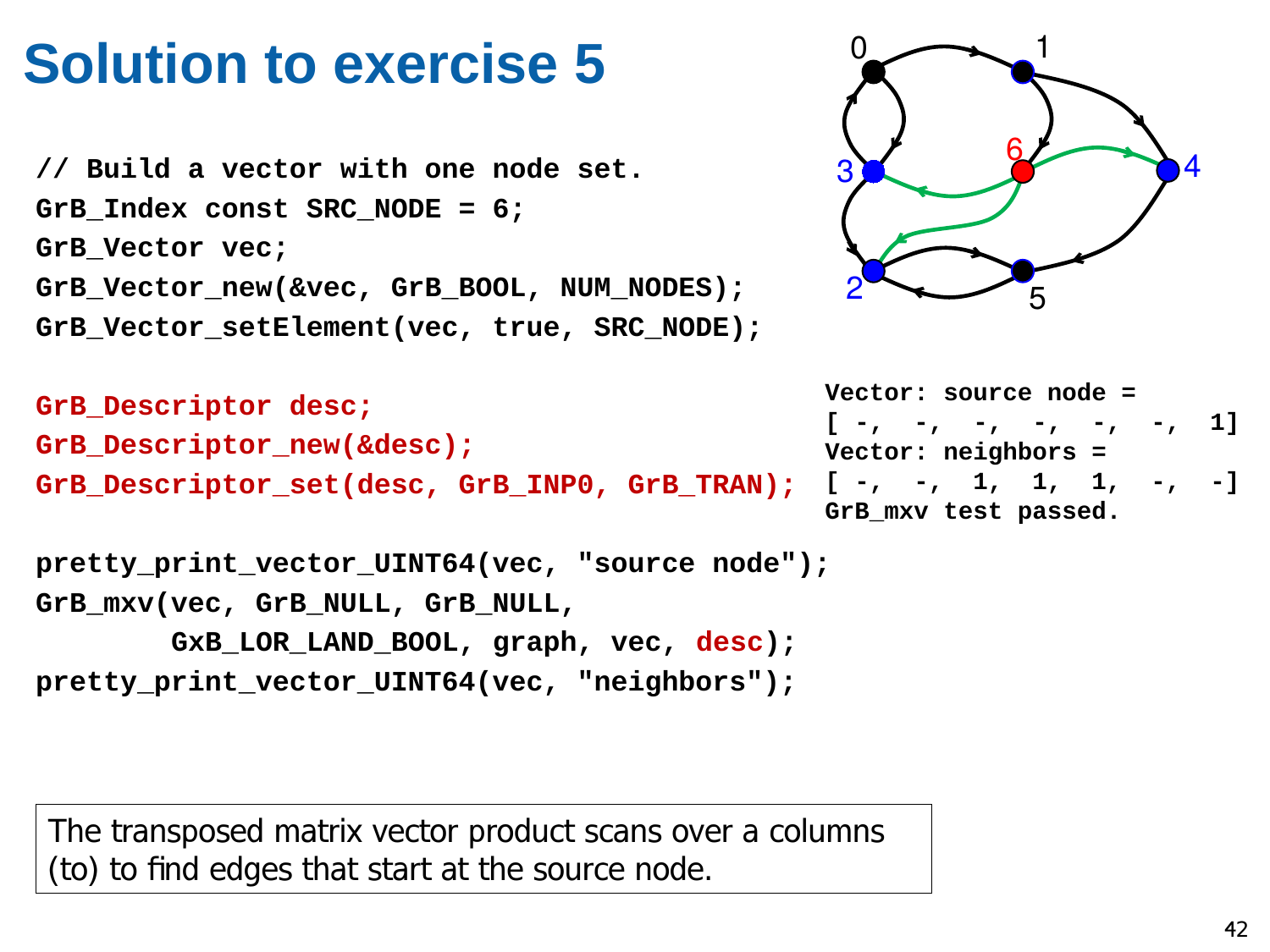

1
0

6

4

3

2
5

# Solution to exercise 5
// Build a vector with one node set.
GrB_Index const SRC_NODE = 6;
GrB_Vector vec;
GrB_Vector_new(&vec, GrB_BOOL, NUM_NODES);
GrB_Vector_setElement(vec, true, SRC_NODE);

GrB_Descriptor desc;
GrB_Descriptor_new(&desc);
GrB_Descriptor_set(desc, GrB_INP0, GrB_TRAN);

pretty_print_vector_UINT64(vec, "source node");
GrB_mxv(vec, GrB_NULL, GrB_NULL,
        GxB_LOR_LAND_BOOL, graph, vec, desc);
pretty_print_vector_UINT64(vec, "neighbors");

Vector: source node =
[ -,  -,  -,  -,  -,  -,  1]
Vector: neighbors =
[ -,  -,  1,  1,  1,  -,  -]
GrB_mxv test passed.

The transposed matrix vector product scans over a columns (to) to find edges that start at the source node.
42